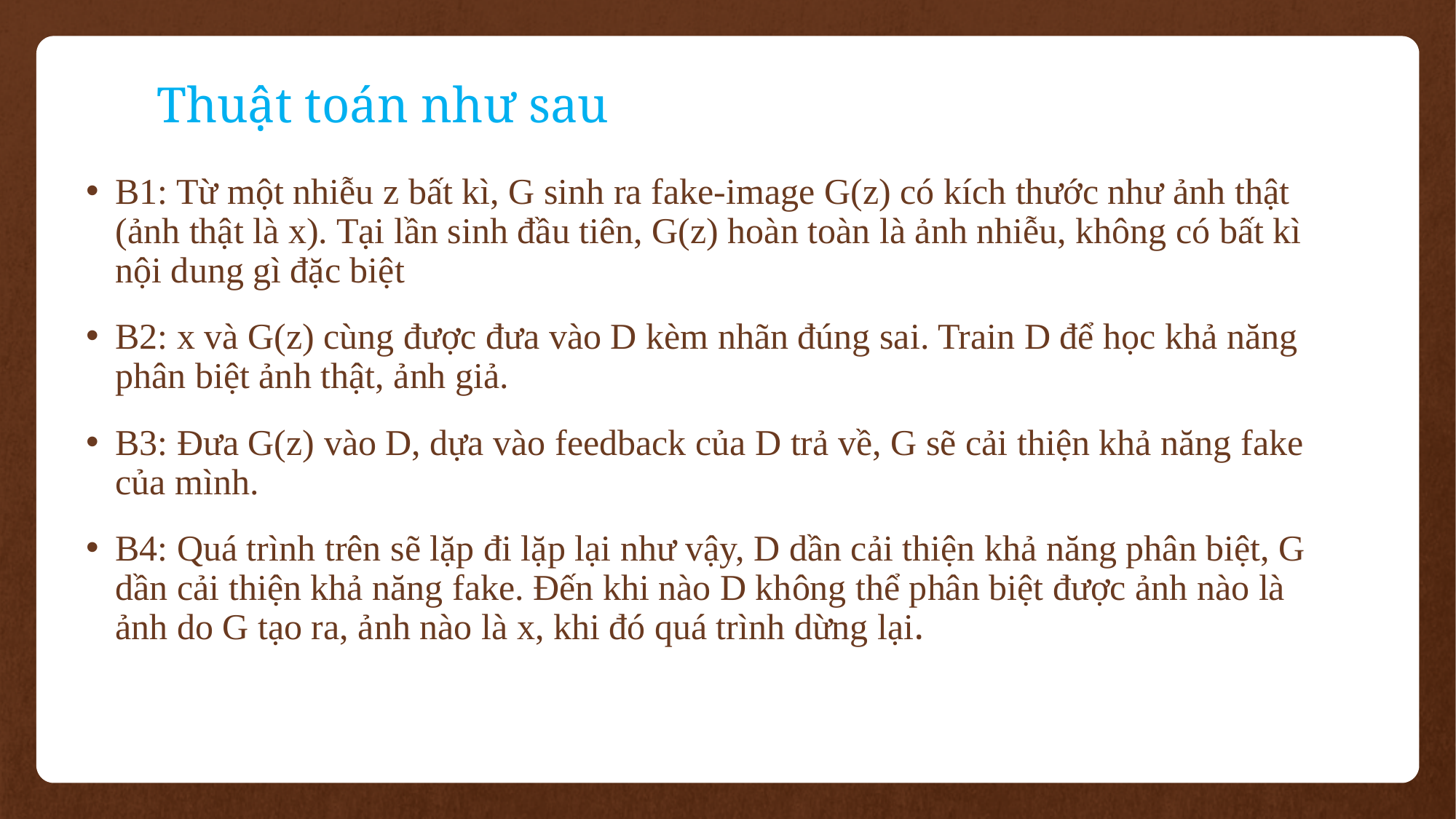

# Thuật toán như sau
B1: Từ một nhiễu z bất kì, G sinh ra fake-image G(z) có kích thước như ảnh thật (ảnh thật là x). Tại lần sinh đầu tiên, G(z) hoàn toàn là ảnh nhiễu, không có bất kì nội dung gì đặc biệt
B2: x và G(z) cùng được đưa vào D kèm nhãn đúng sai. Train D để học khả năng phân biệt ảnh thật, ảnh giả.
B3: Đưa G(z) vào D, dựa vào feedback của D trả về, G sẽ cải thiện khả năng fake của mình.
B4: Quá trình trên sẽ lặp đi lặp lại như vậy, D dần cải thiện khả năng phân biệt, G dần cải thiện khả năng fake. Đến khi nào D không thể phân biệt được ảnh nào là ảnh do G tạo ra, ảnh nào là x, khi đó quá trình dừng lại.